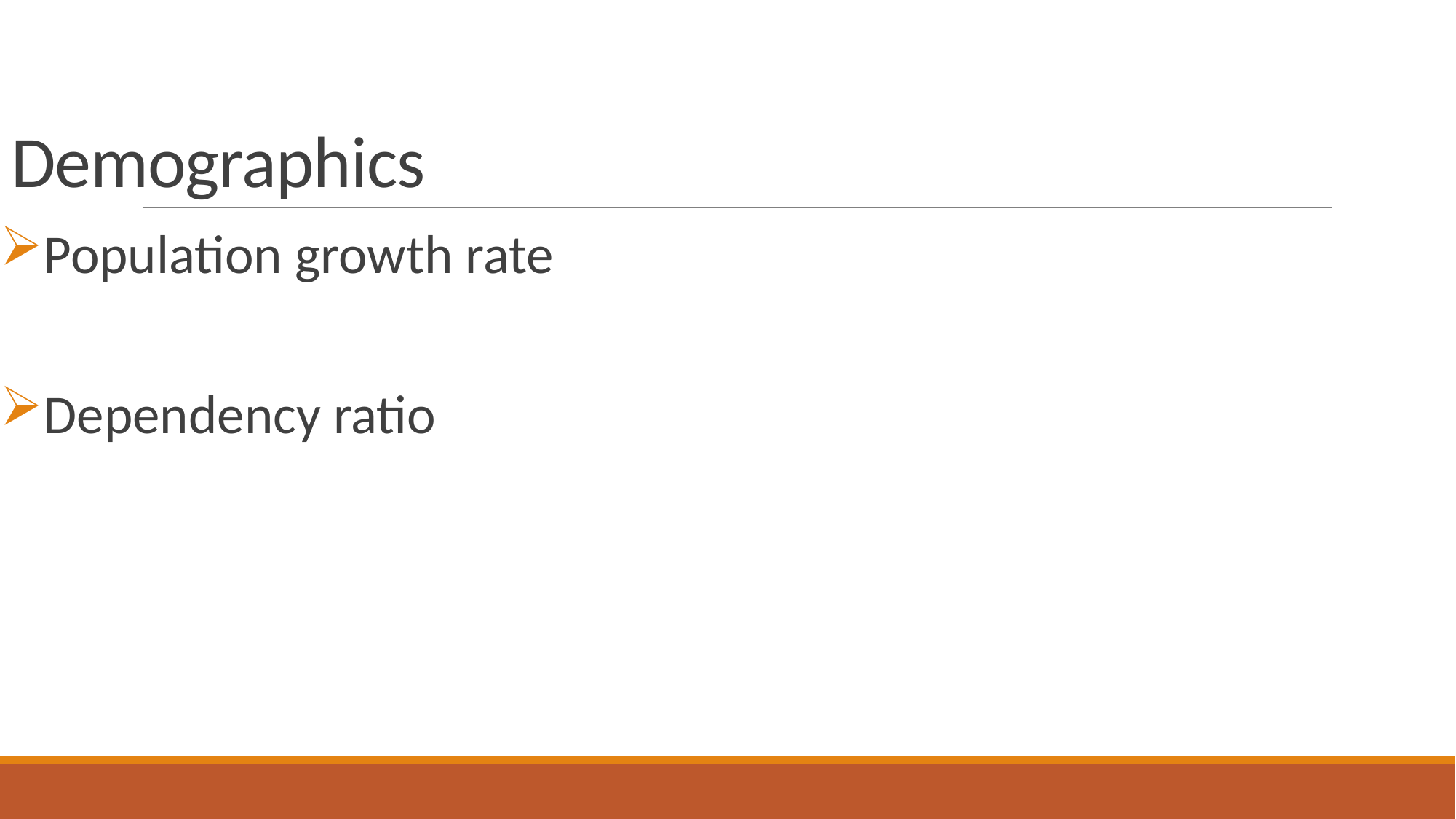

# Demographics
Population growth rate

Dependency ratio